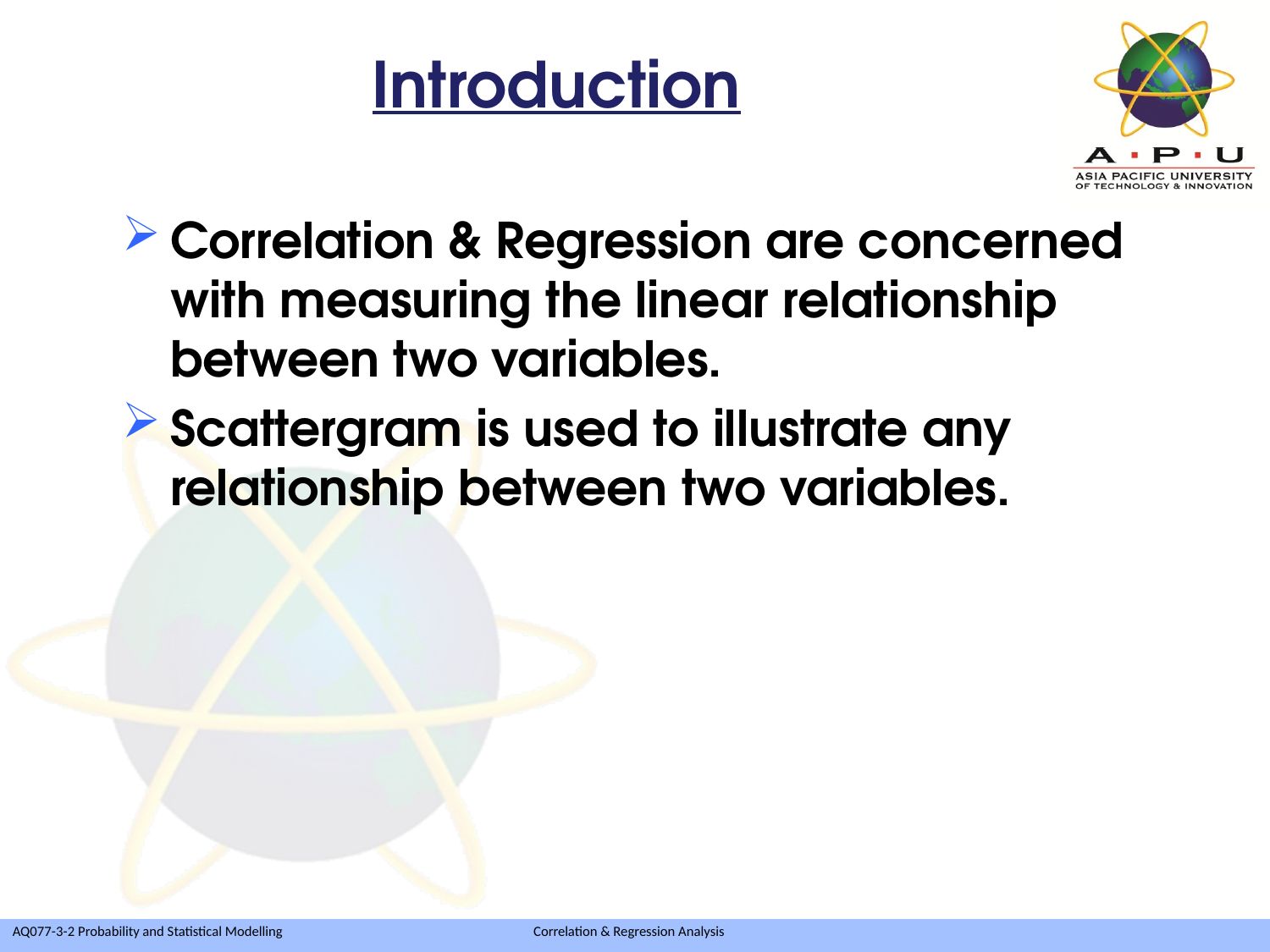

Introduction
Correlation & Regression are concerned with measuring the linear relationship between two variables.
Scattergram is used to illustrate any relationship between two variables.